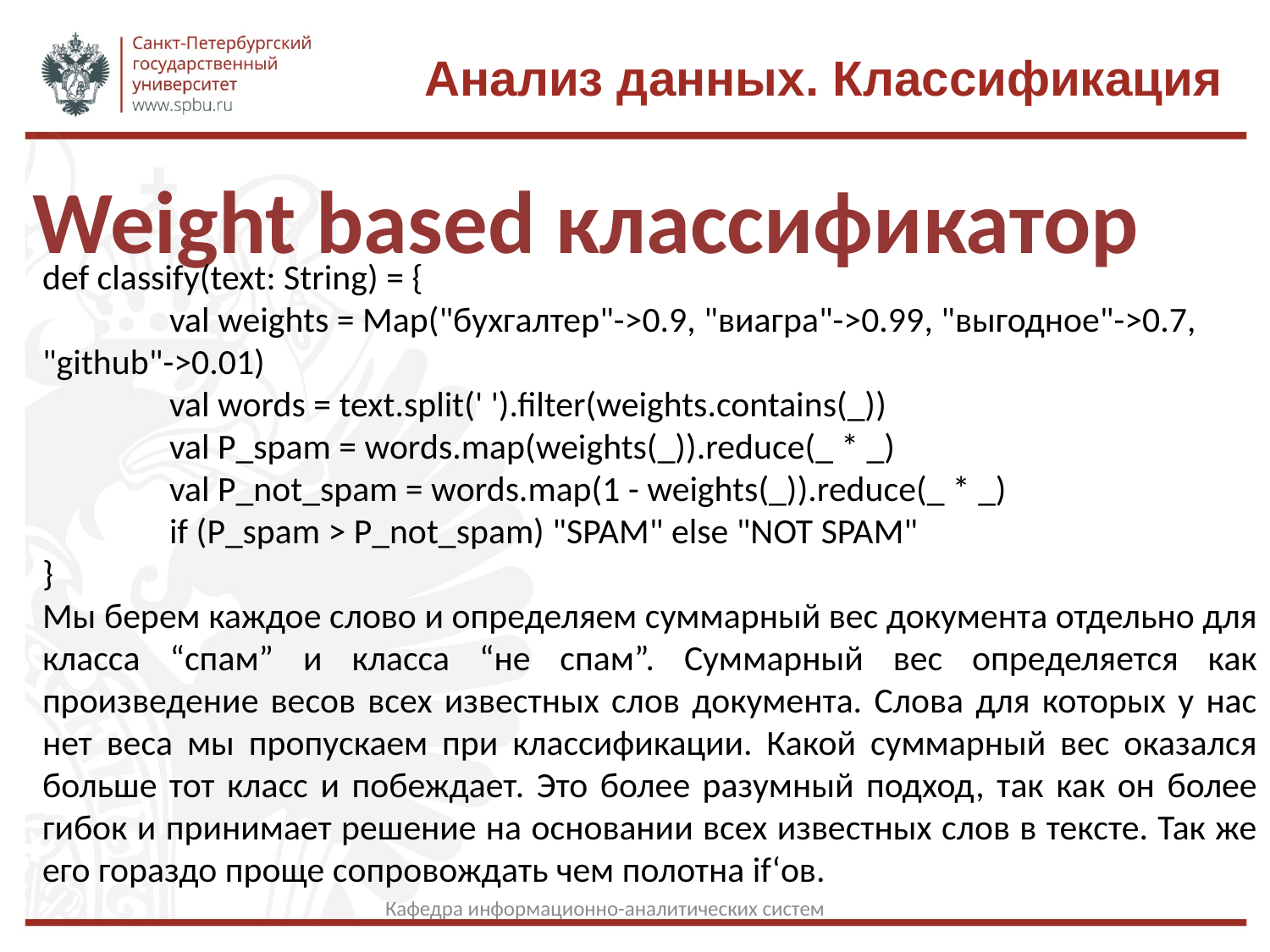

Анализ данных. Классификация
Weight based классификатор

def classify(text: String) = {
	val weights = Map("бухгалтер"->0.9, "виагра"->0.99, "выгодное"->0.7, "github"->0.01)
	val words = text.split(' ').filter(weights.contains(_))
	val P_spam = words.map(weights(_)).reduce(_ * _)
	val P_not_spam = words.map(1 - weights(_)).reduce(_ * _)
	if (P_spam > P_not_spam) "SPAM" else "NOT SPAM"
}
Мы берем каждое слово и определяем суммарный вес документа отдельно для класса “спам” и класса “не спам”. Суммарный вес определяется как произведение весов всех известных слов документа. Слова для которых у нас нет веса мы пропускаем при классификации. Какой суммарный вес оказался больше тот класс и побеждает. Это более разумный подход, так как он более гибок и принимает решение на основании всех известных слов в тексте. Так же его гораздо проще сопровождать чем полотна if‘ов.

Кафедра информационно-аналитических систем